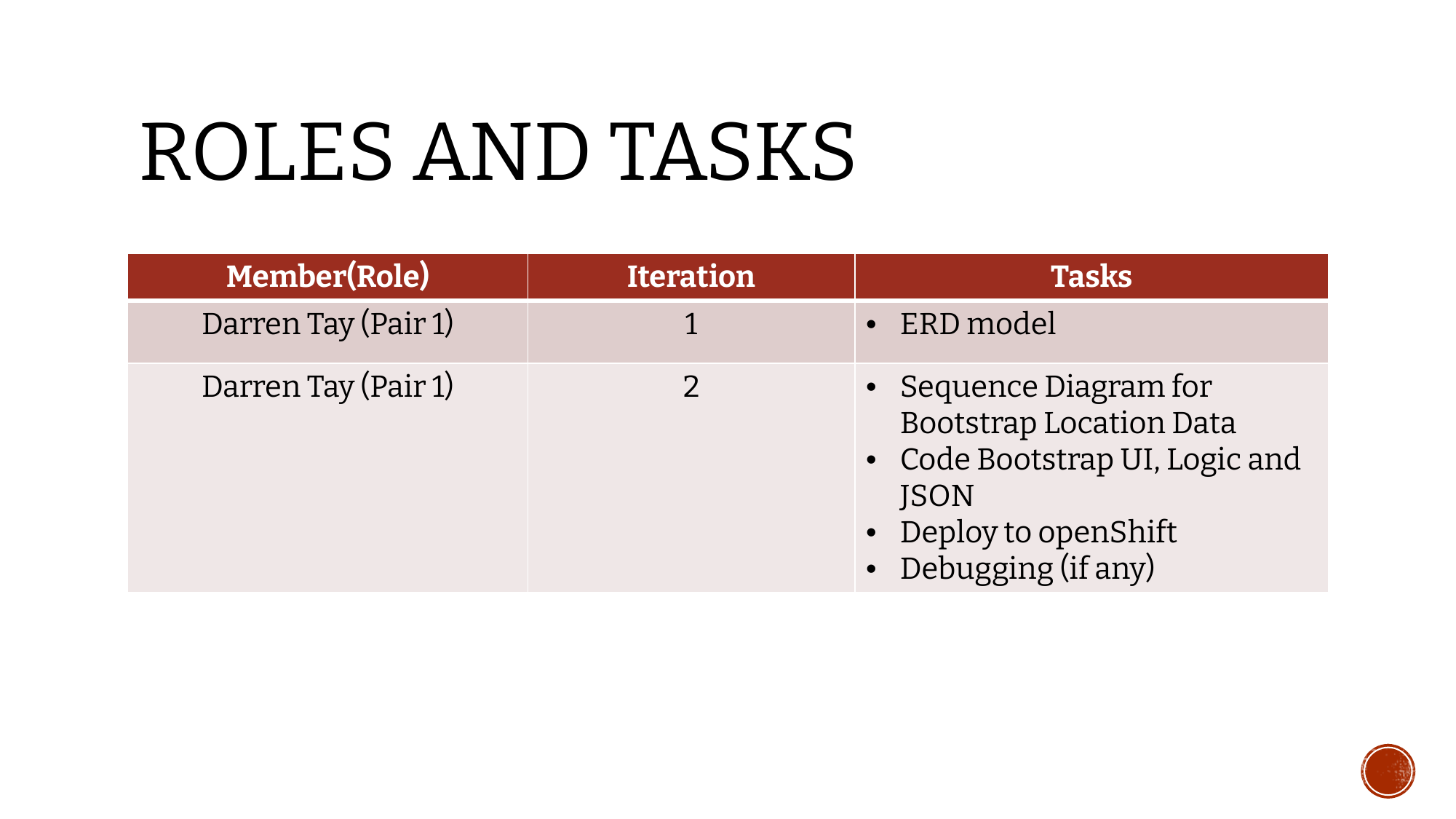

# Roles and Tasks
| Member(Role) | Iteration | Tasks |
| --- | --- | --- |
| Darren Tay (Pair 1) | 1 | ERD model |
| Darren Tay (Pair 1) | 2 | Sequence Diagram for Bootstrap Location Data Code Bootstrap UI, Logic and JSON Deploy to openShift Debugging (if any) |